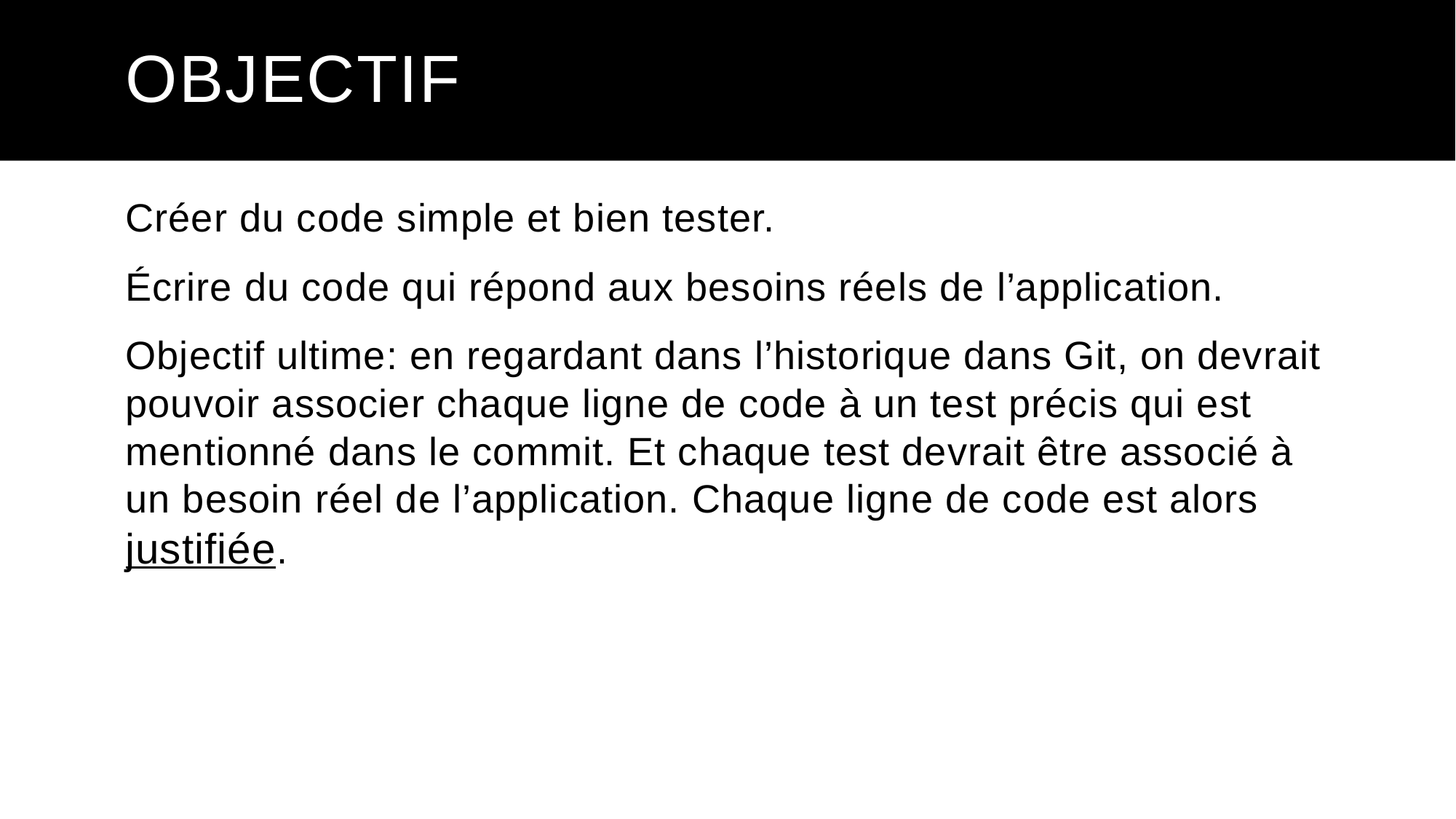

# OBJECTIF
Créer du code simple et bien tester.
Écrire du code qui répond aux besoins réels de l’application.
Objectif ultime: en regardant dans l’historique dans Git, on devrait pouvoir associer chaque ligne de code à un test précis qui est mentionné dans le commit. Et chaque test devrait être associé à un besoin réel de l’application. Chaque ligne de code est alors justifiée.